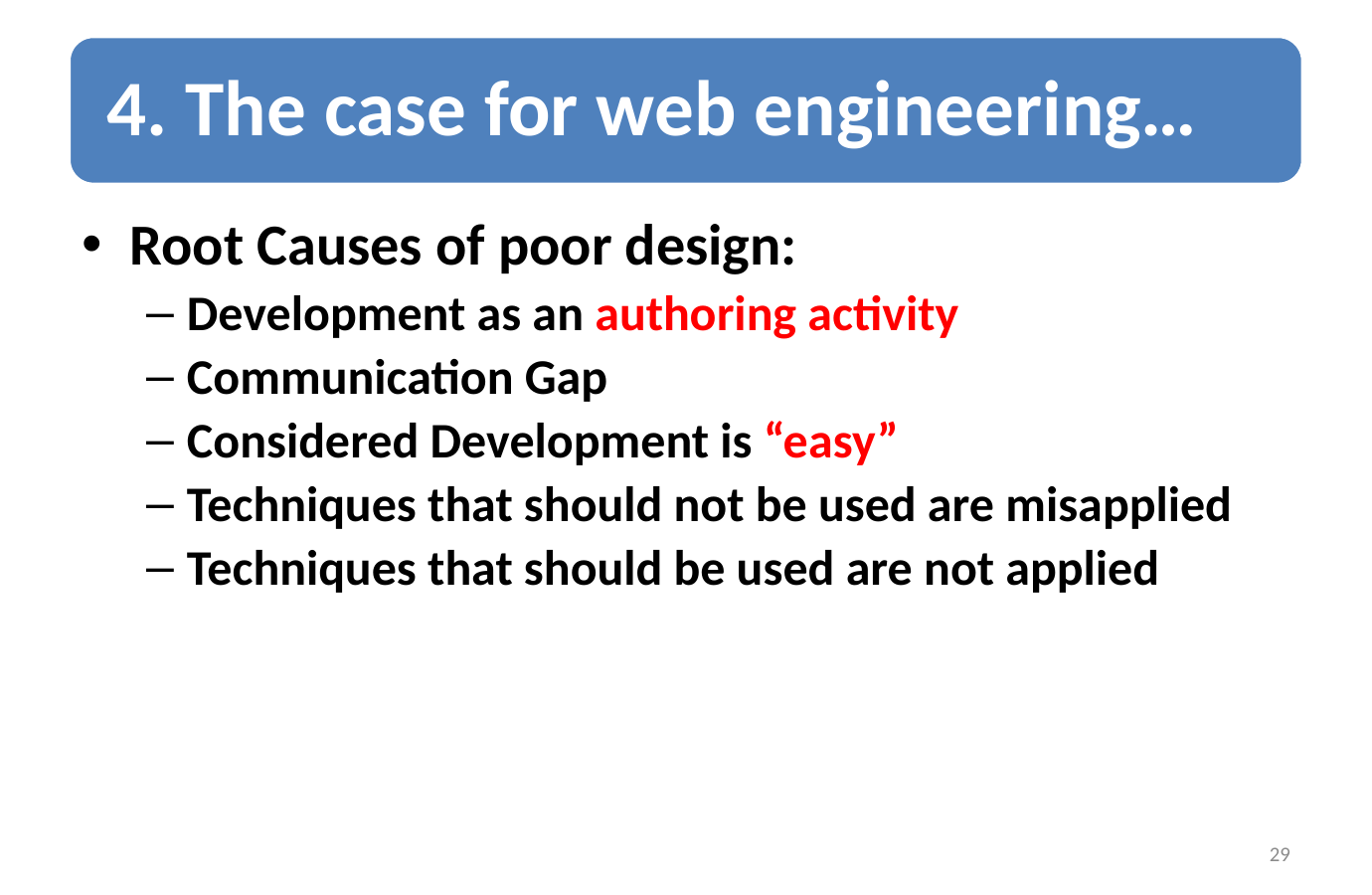

4. The case for web engineering…
Root Causes of poor design:
Development as an authoring activity
Communication Gap
Considered Development is “easy”
Techniques that should not be used are misapplied
Techniques that should be used are not applied

29